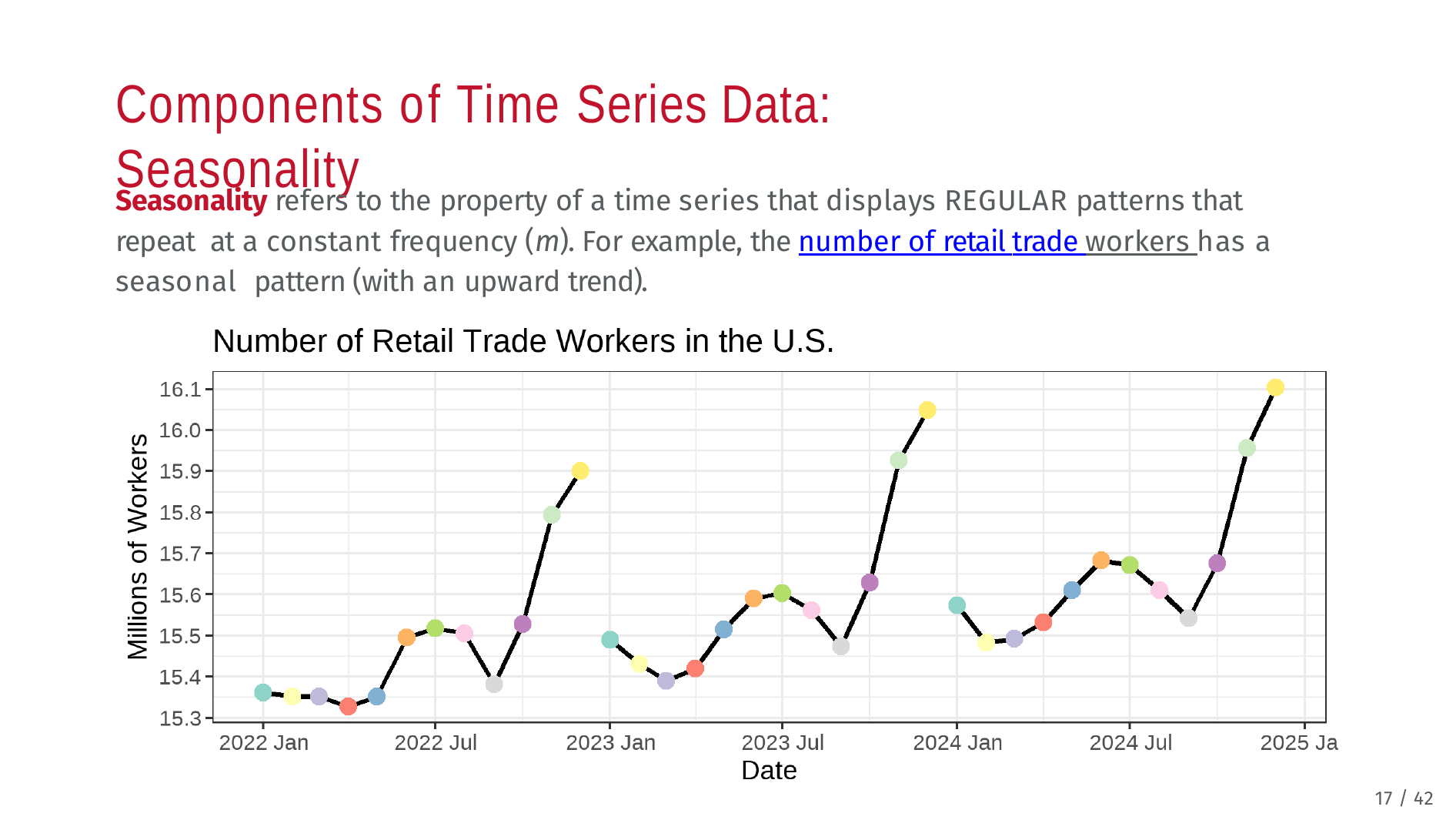

Components of Time Series Data: Seasonality
Seasonality refers to the property of a time series that displays REGULAR patterns that repeat  at a constant frequency (m). For example, the number of retail trade workers has a seasonal  pattern (with an upward trend).

17 / 42